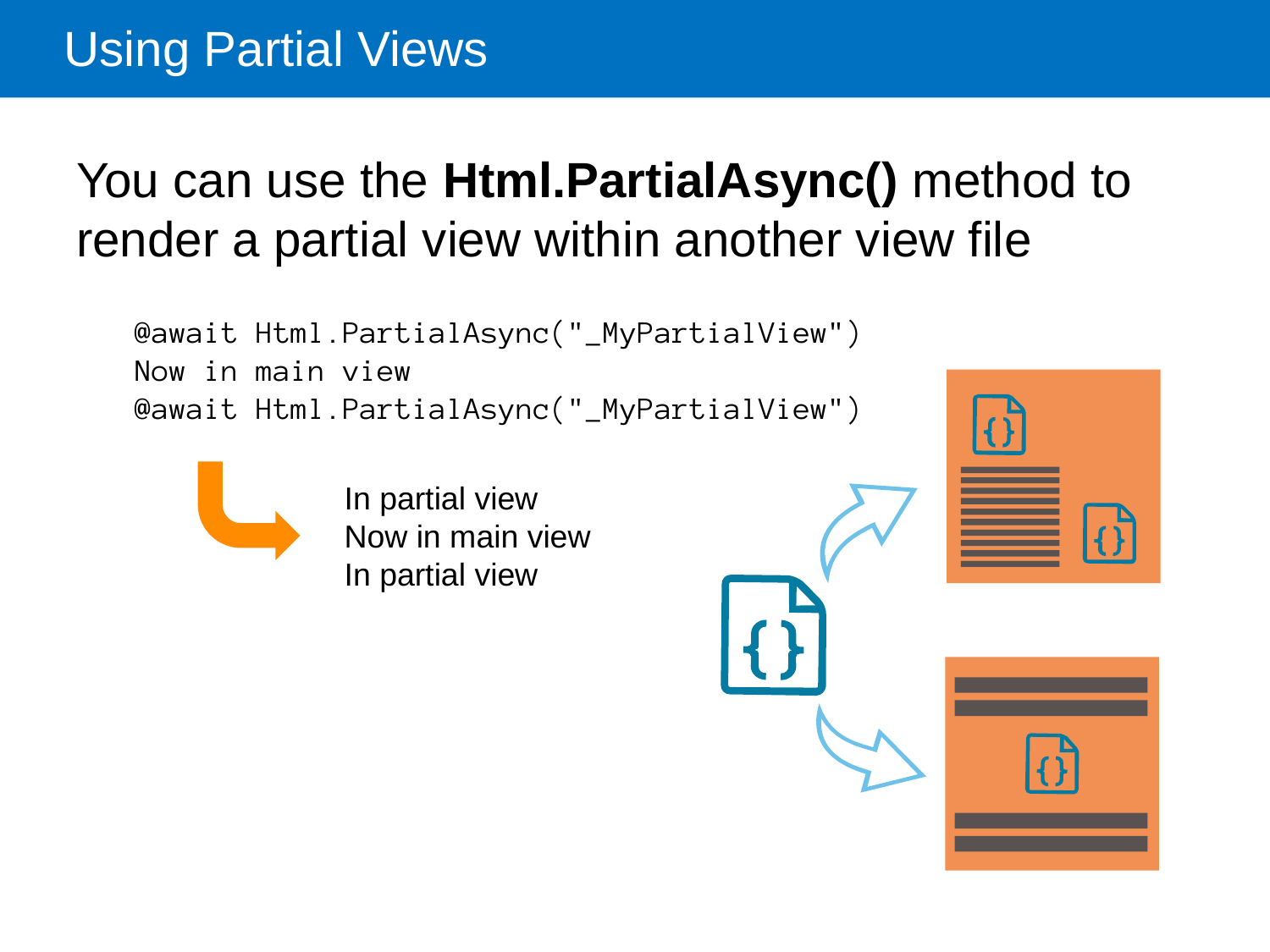

# Using Partial Views
You can use the Html.PartialAsync() method to render a partial view within another view file
@await Html.PartialAsync("_MyPartialView")
Now in main view
@await Html.PartialAsync("_MyPartialView")

In partial view
Now in main view
In partial view